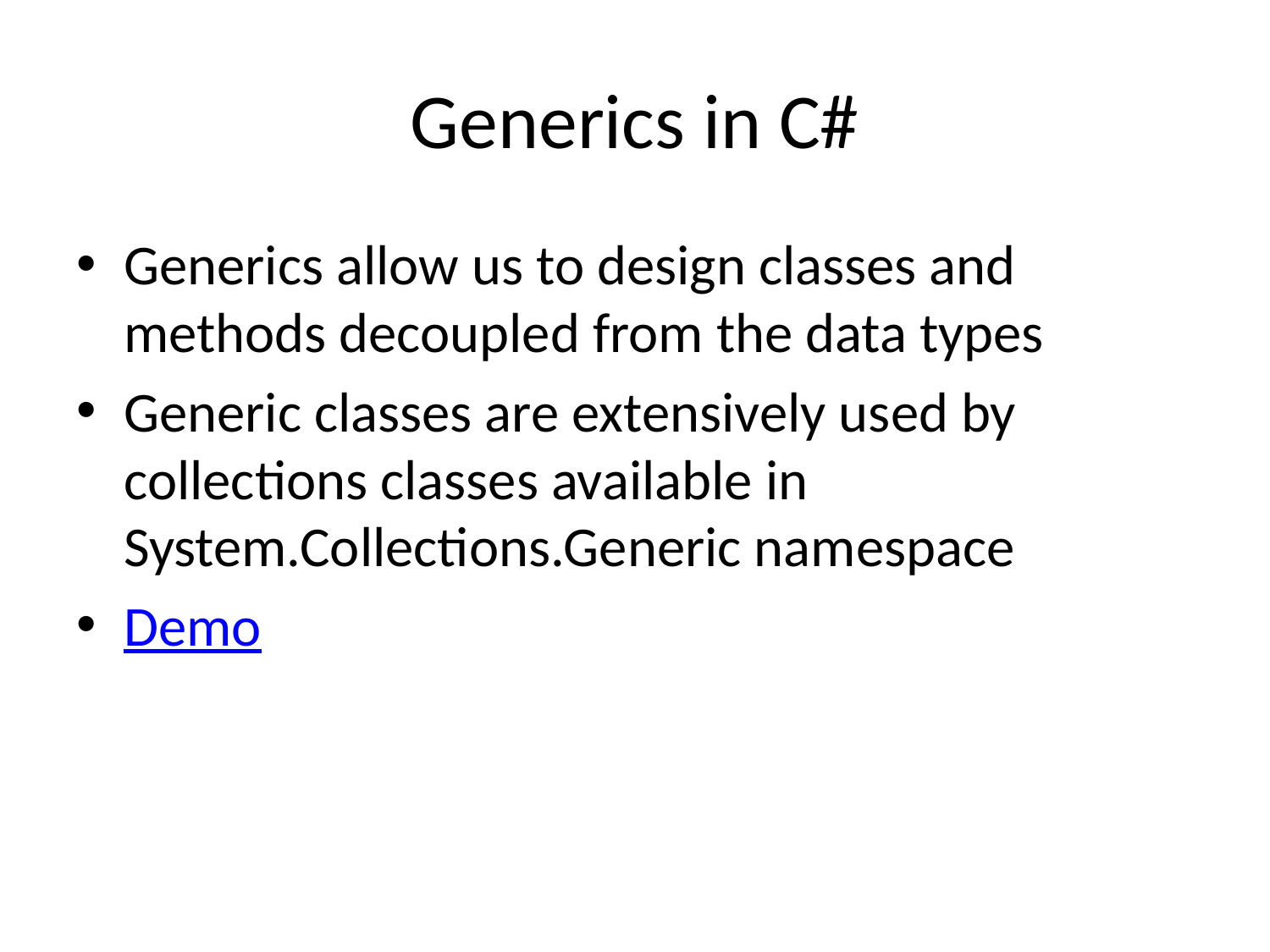

# Generics in C#
Generics allow us to design classes and methods decoupled from the data types
Generic classes are extensively used by collections classes available in System.Collections.Generic namespace
Demo